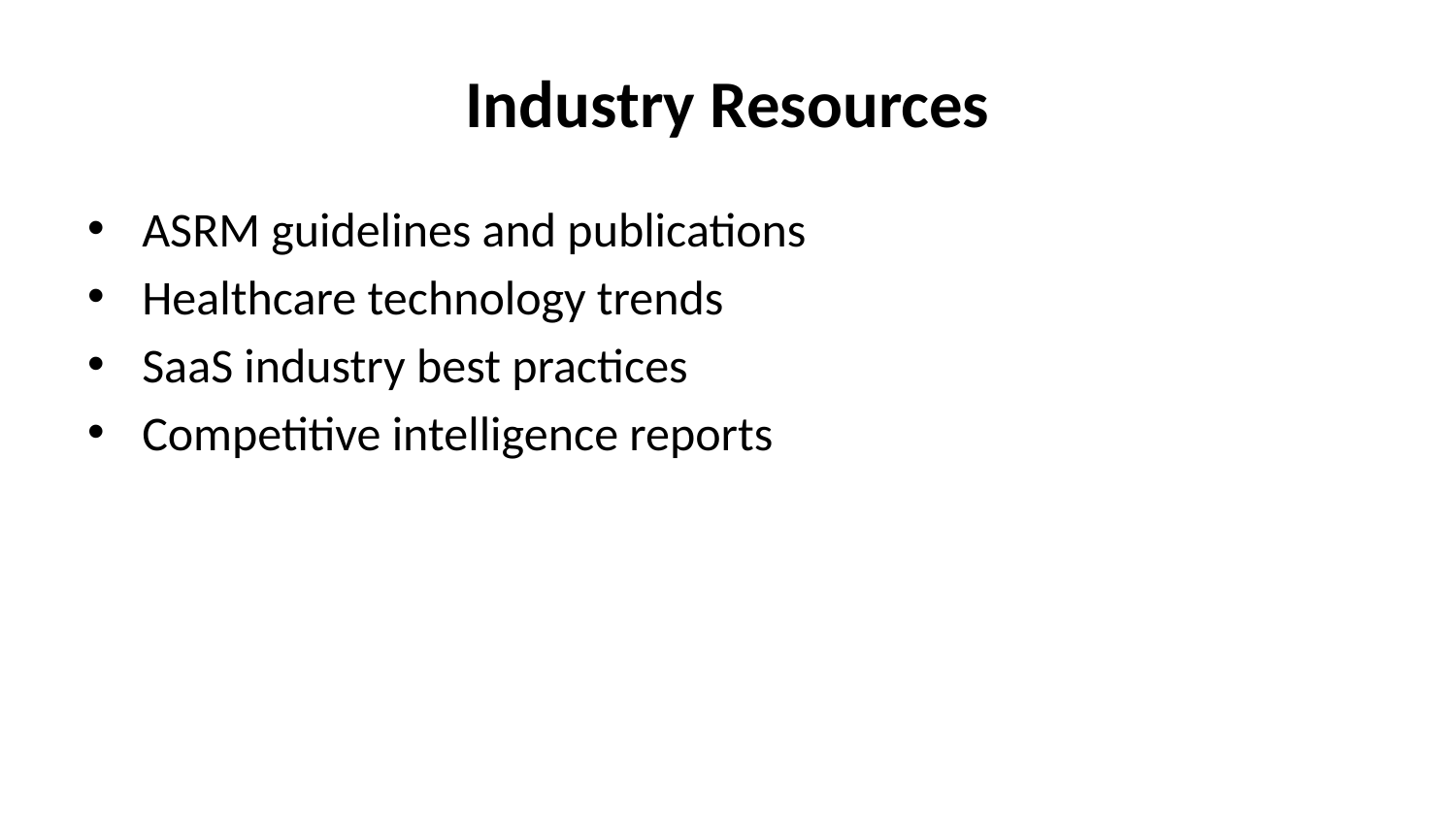

# Industry Resources
ASRM guidelines and publications
Healthcare technology trends
SaaS industry best practices
Competitive intelligence reports